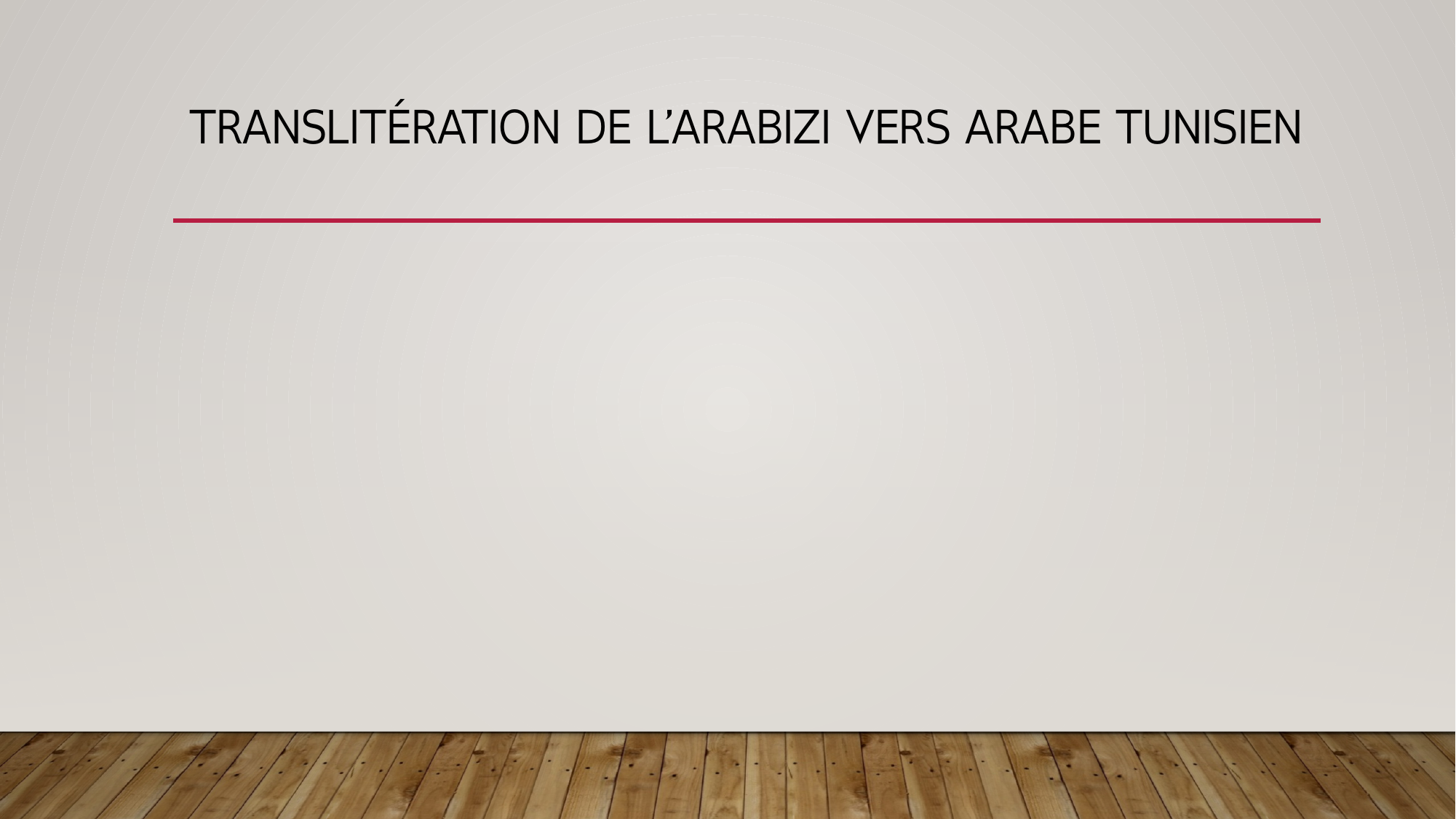

# Translitération de l’arabizi vers arabe tunisien